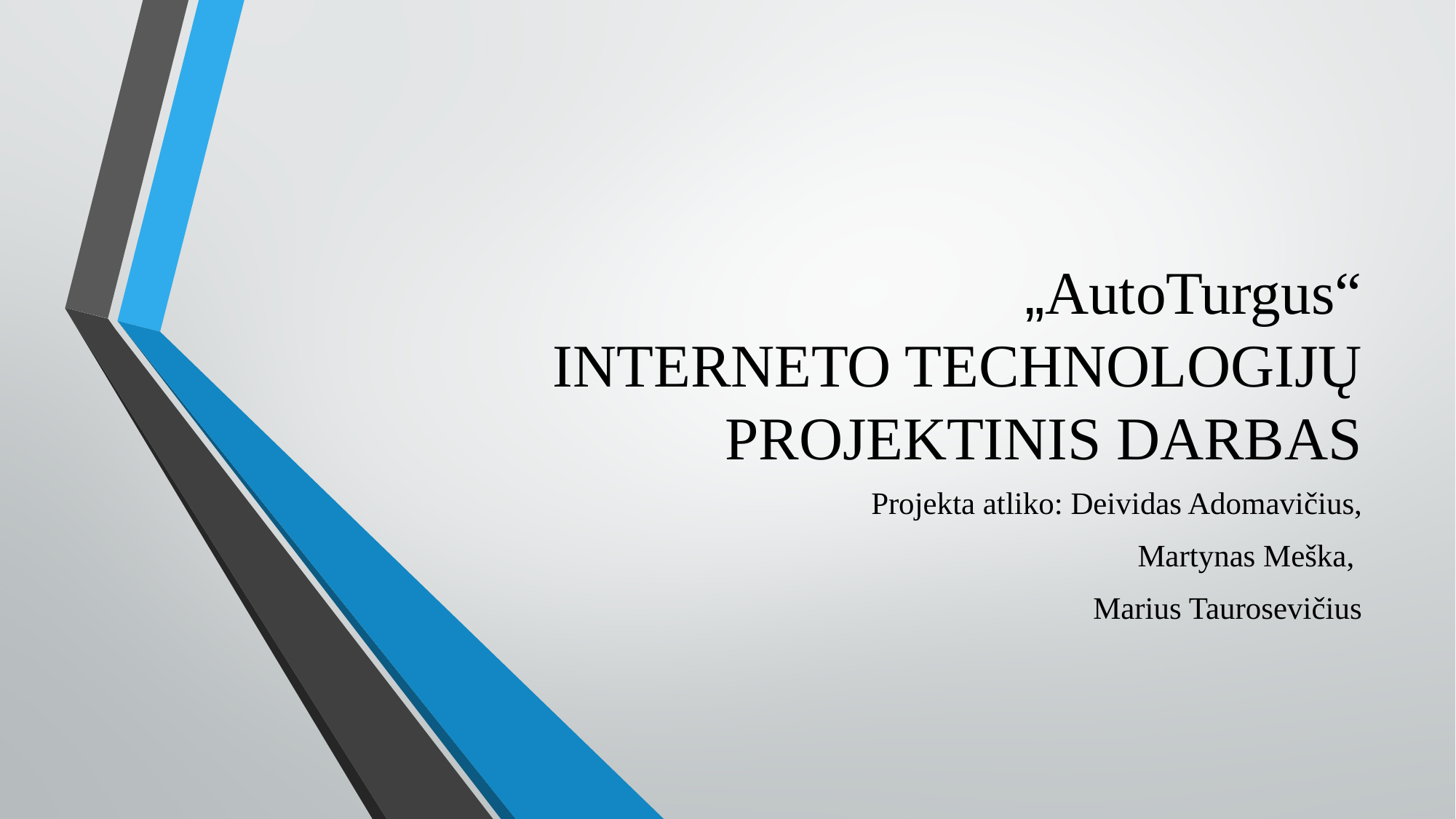

# „AutoTurgus“ INTERNETO TECHNOLOGIJŲ PROJEKTINIS DARBAS
				Projekta atliko: Deividas Adomavičius,
					      Martynas Meška,
						Marius Taurosevičius